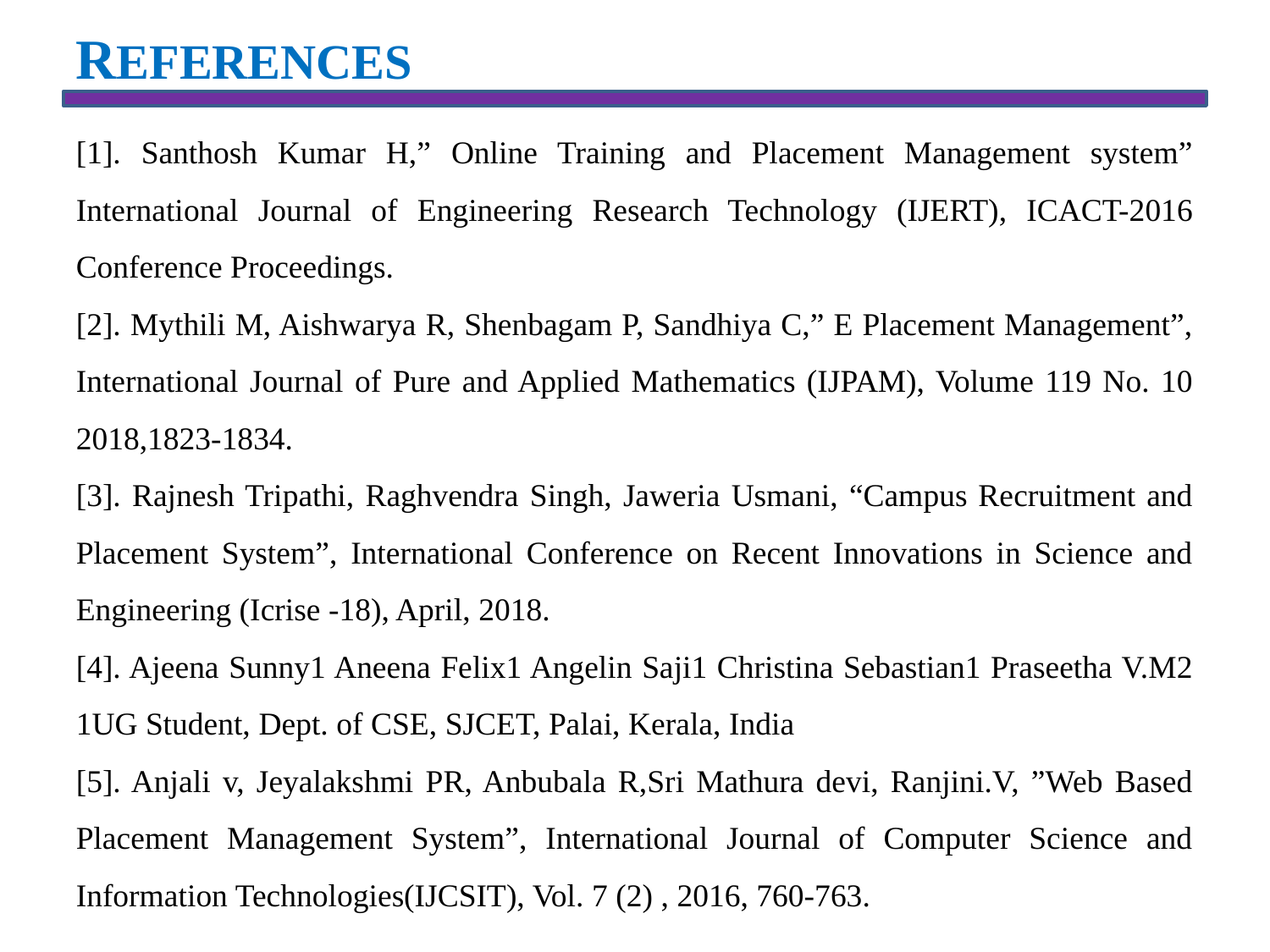

REFERENCES

[1]. Santhosh Kumar H,” Online Training and Placement Management system” International Journal of Engineering Research Technology (IJERT), ICACT-2016 Conference Proceedings.
[2]. Mythili M, Aishwarya R, Shenbagam P, Sandhiya C,” E Placement Management”, International Journal of Pure and Applied Mathematics (IJPAM), Volume 119 No. 10 2018,1823-1834.
[3]. Rajnesh Tripathi, Raghvendra Singh, Jaweria Usmani, “Campus Recruitment and Placement System”, International Conference on Recent Innovations in Science and Engineering (Icrise -18), April, 2018.
[4]. Ajeena Sunny1 Aneena Felix1 Angelin Saji1 Christina Sebastian1 Praseetha V.M2 1UG Student, Dept. of CSE, SJCET, Palai, Kerala, India
[5]. Anjali v, Jeyalakshmi PR, Anbubala R,Sri Mathura devi, Ranjini.V, ”Web Based Placement Management System”, International Journal of Computer Science and Information Technologies(IJCSIT), Vol. 7 (2) , 2016, 760-763.